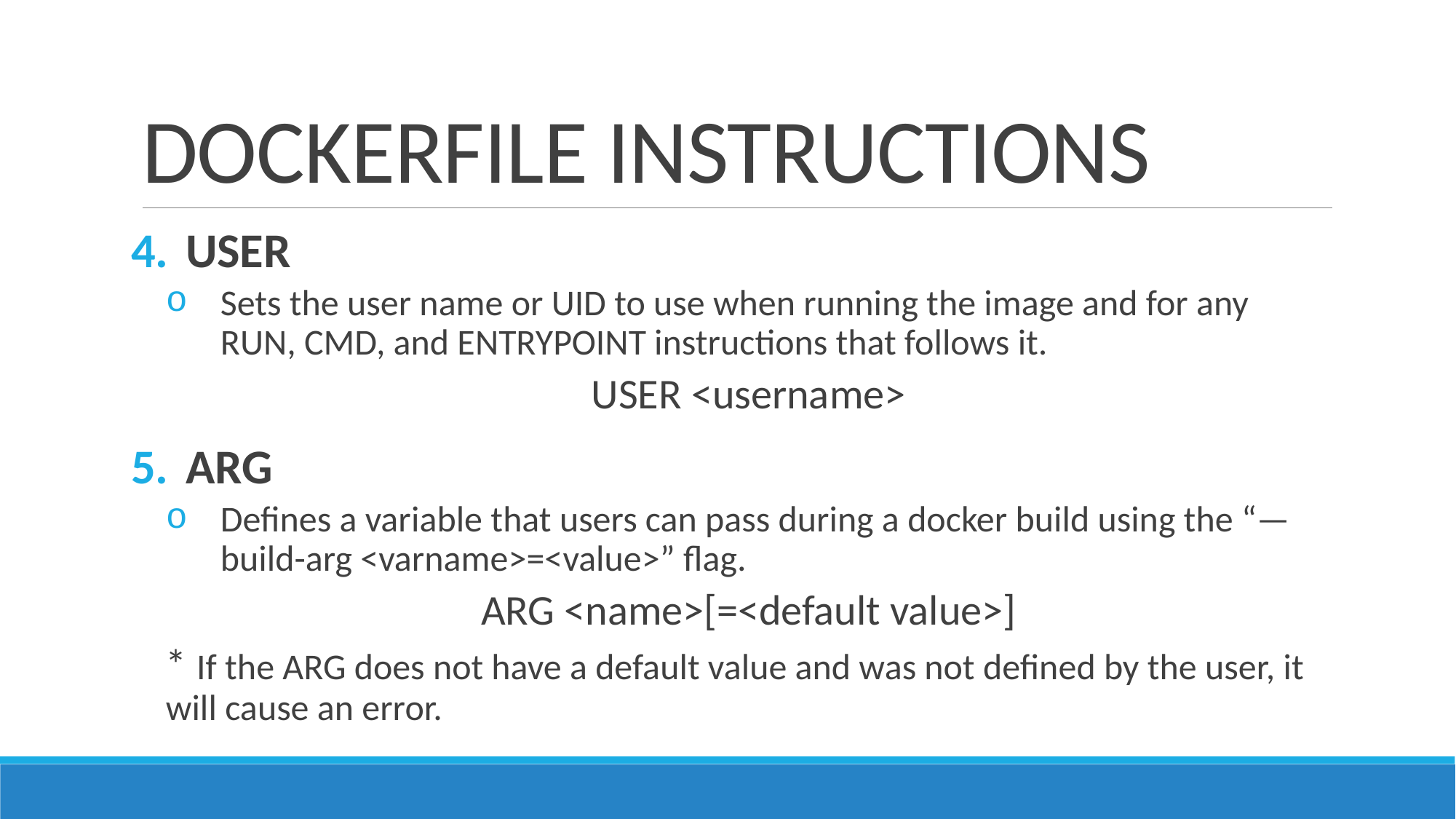

# DOCKERFILE INSTRUCTIONS
USER
Sets the user name or UID to use when running the image and for any RUN, CMD, and ENTRYPOINT instructions that follows it.
USER <username>
ARG
Defines a variable that users can pass during a docker build using the “—build-arg <varname>=<value>” flag.
ARG <name>[=<default value>]
* If the ARG does not have a default value and was not defined by the user, it will cause an error.